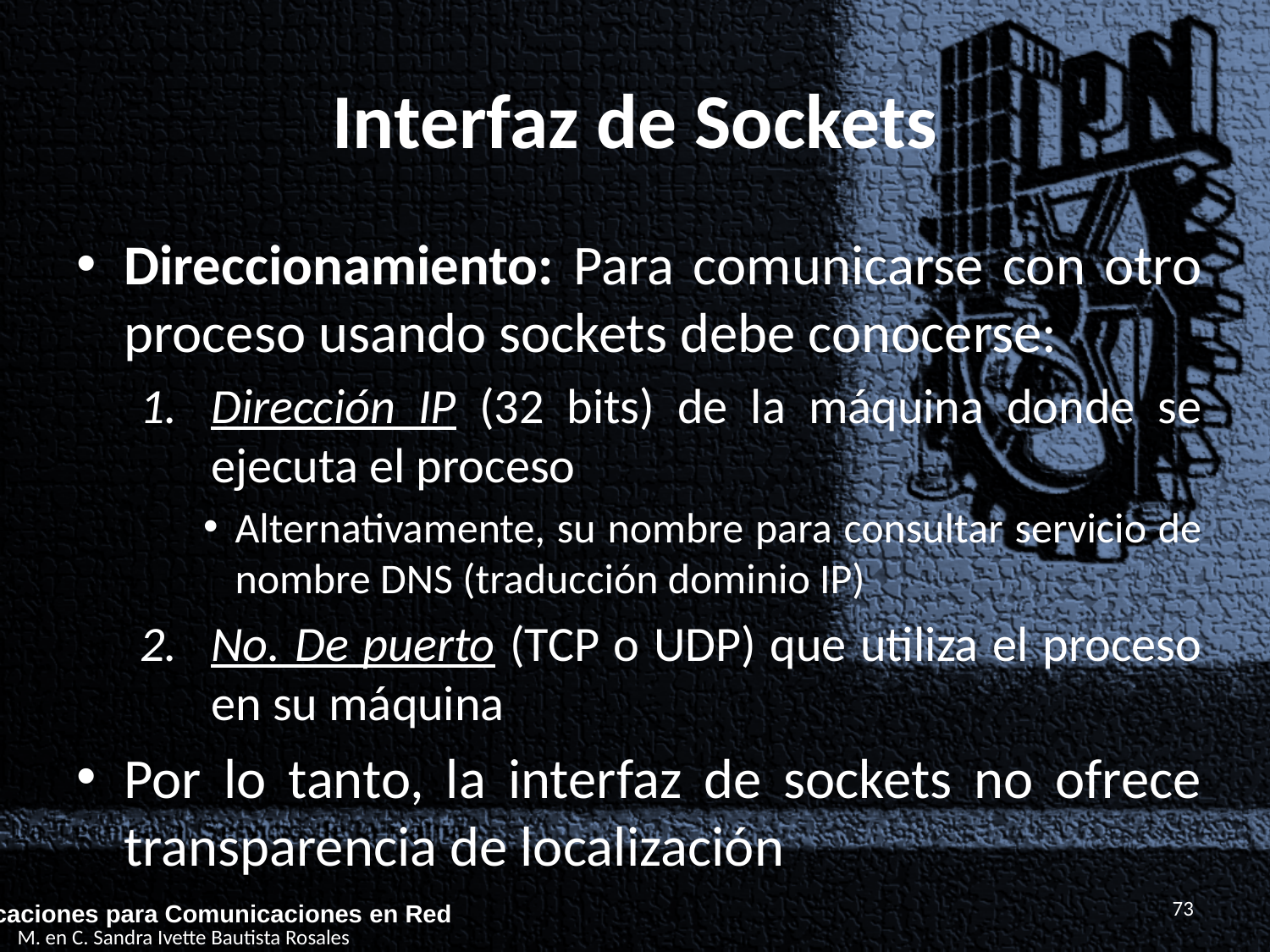

# Interfaz de Sockets
Direccionamiento: Para comunicarse con otro proceso usando sockets debe conocerse:
Dirección IP (32 bits) de la máquina donde se ejecuta el proceso
Alternativamente, su nombre para consultar servicio de nombre DNS (traducción dominio IP)
No. De puerto (TCP o UDP) que utiliza el proceso en su máquina
Por lo tanto, la interfaz de sockets no ofrece transparencia de localización
73
Aplicaciones para Comunicaciones en Red
M. en C. Sandra Ivette Bautista Rosales